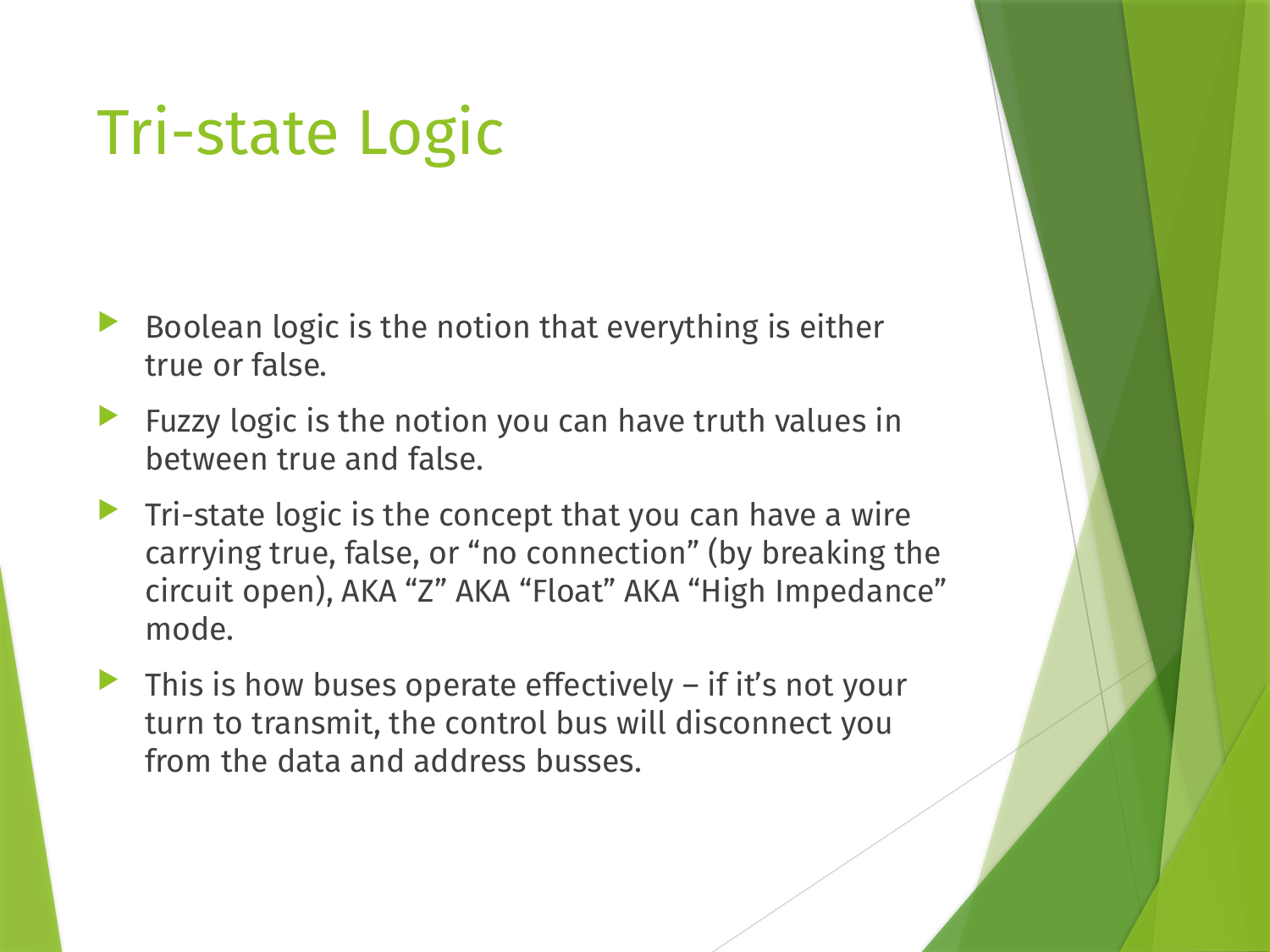

# Tri-state Logic
Boolean logic is the notion that everything is either true or false.
Fuzzy logic is the notion you can have truth values in between true and false.
Tri-state logic is the concept that you can have a wire carrying true, false, or “no connection” (by breaking the circuit open), AKA “Z” AKA “Float” AKA “High Impedance” mode.
This is how buses operate effectively – if it’s not your turn to transmit, the control bus will disconnect you from the data and address busses.